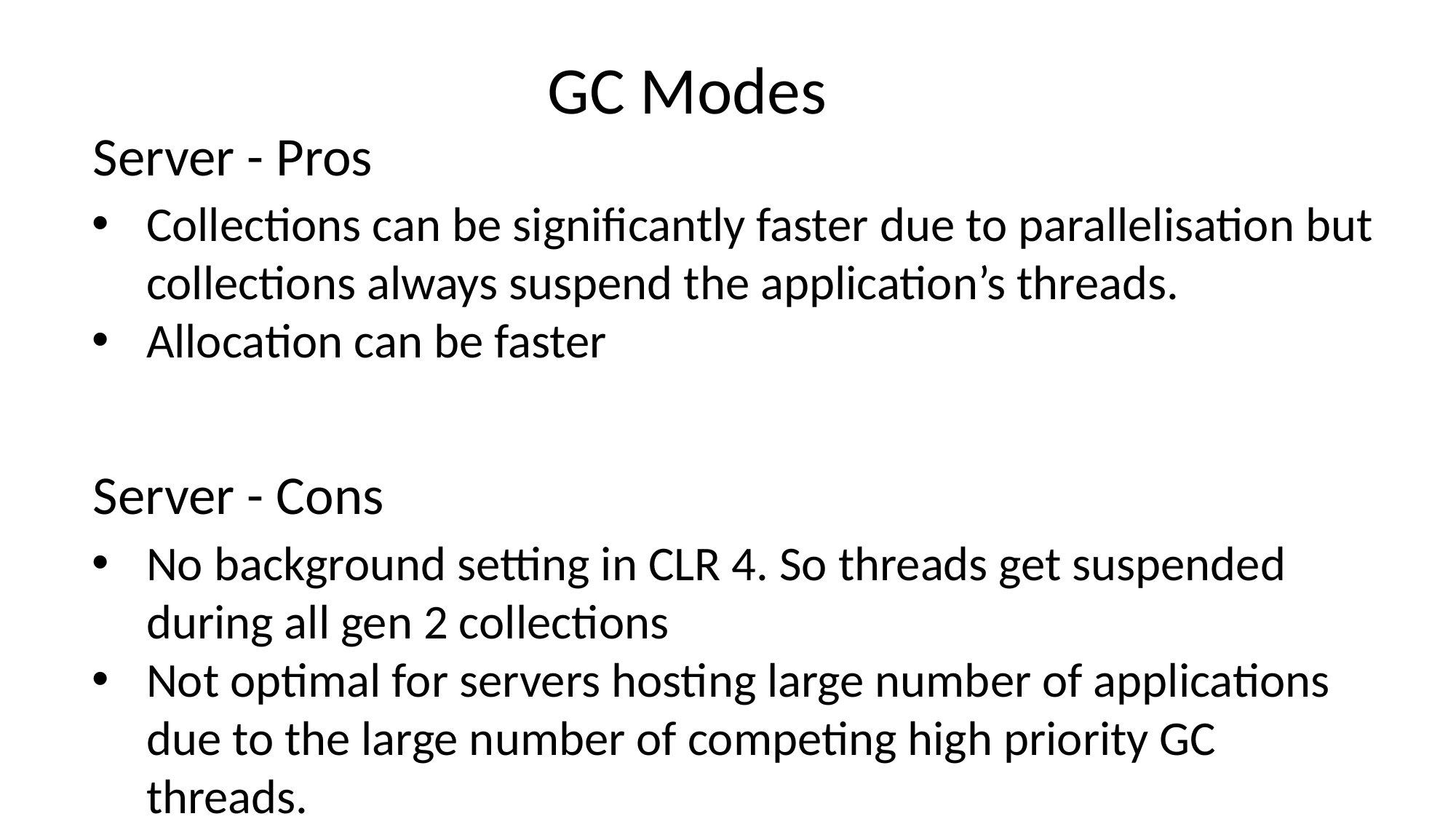

GC Modes
Server - Pros
Collections can be significantly faster due to parallelisation but collections always suspend the application’s threads.
Allocation can be faster
Server - Cons
No background setting in CLR 4. So threads get suspended during all gen 2 collections
Not optimal for servers hosting large number of applications due to the large number of competing high priority GC threads.